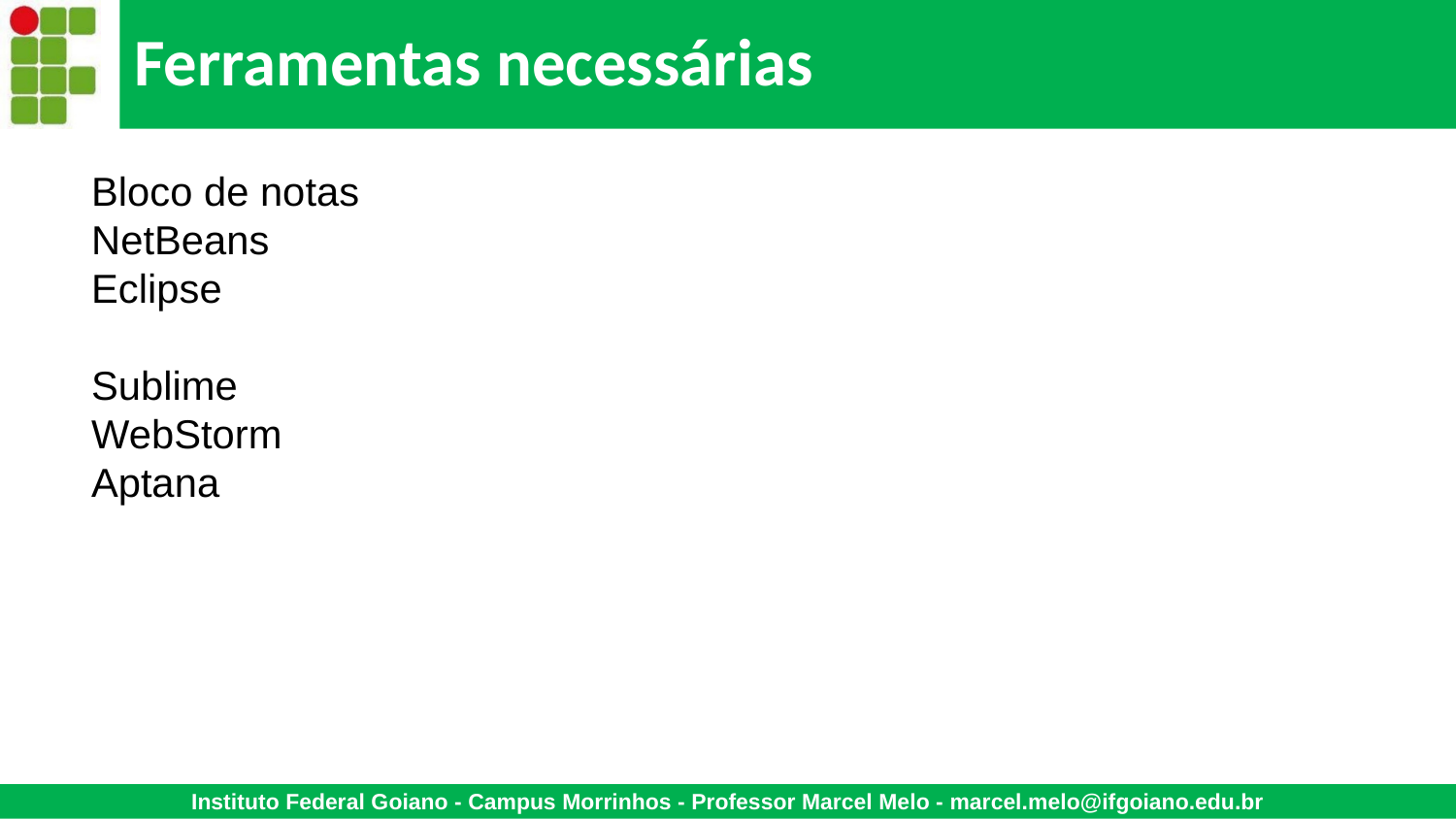

# Ferramentas necessárias
Bloco de notas
NetBeans
Eclipse

Sublime
WebStorm
Aptana